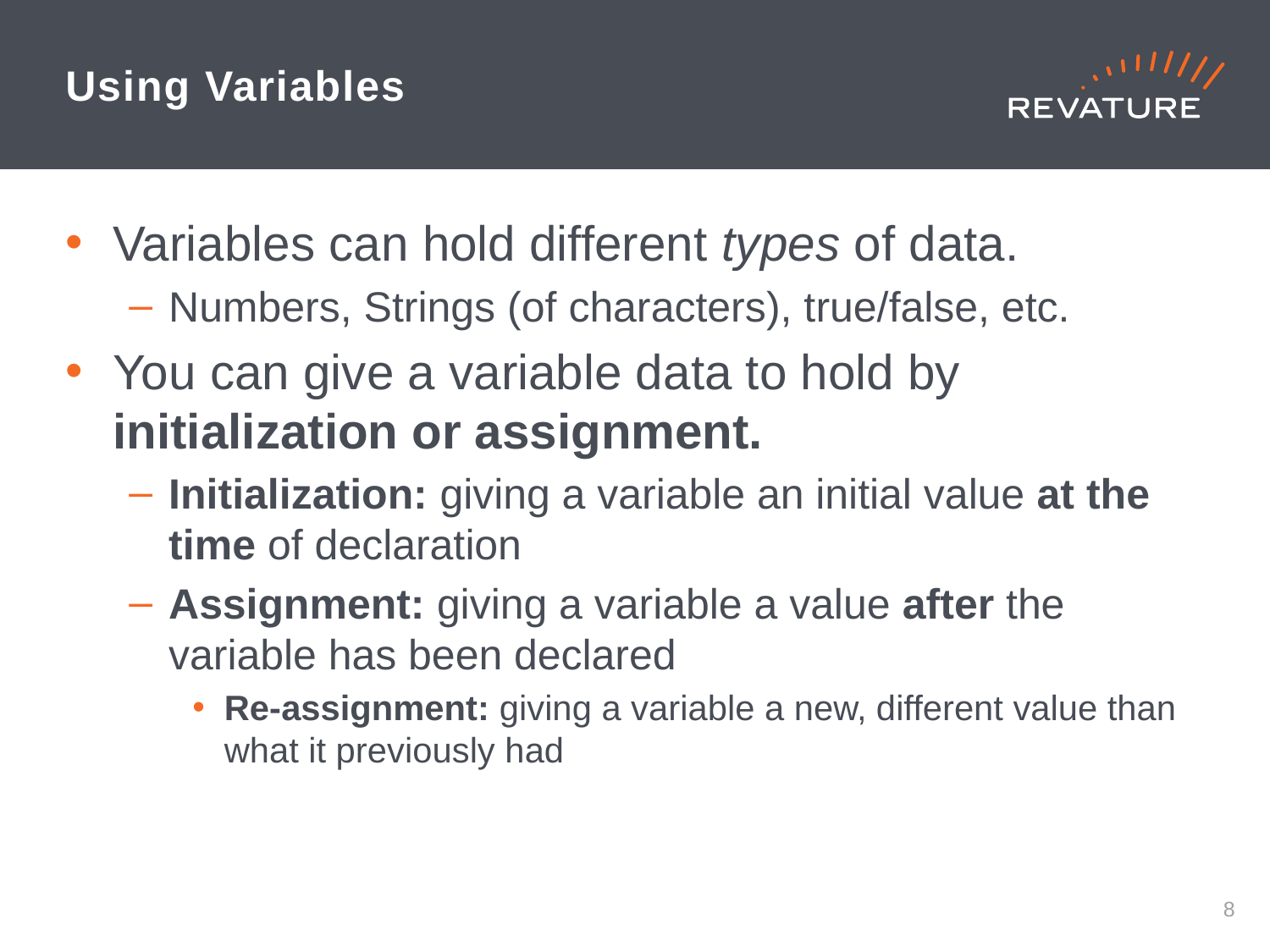

# Using Variables
Variables can hold different types of data.
Numbers, Strings (of characters), true/false, etc.
You can give a variable data to hold by initialization or assignment.
Initialization: giving a variable an initial value at the time of declaration
Assignment: giving a variable a value after the variable has been declared
Re-assignment: giving a variable a new, different value than what it previously had

8